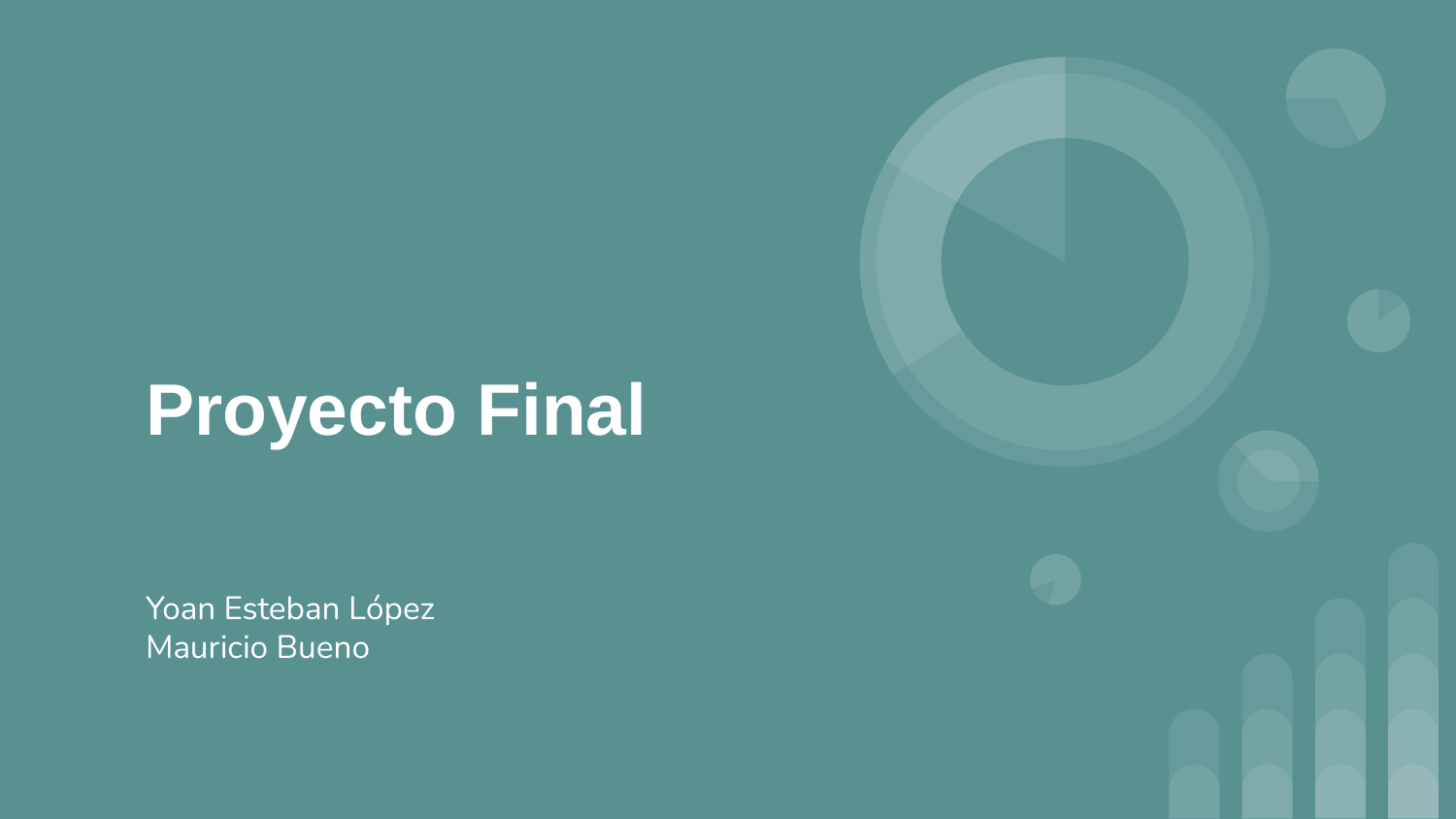

# Proyecto Final
Yoan Esteban López
Mauricio Bueno